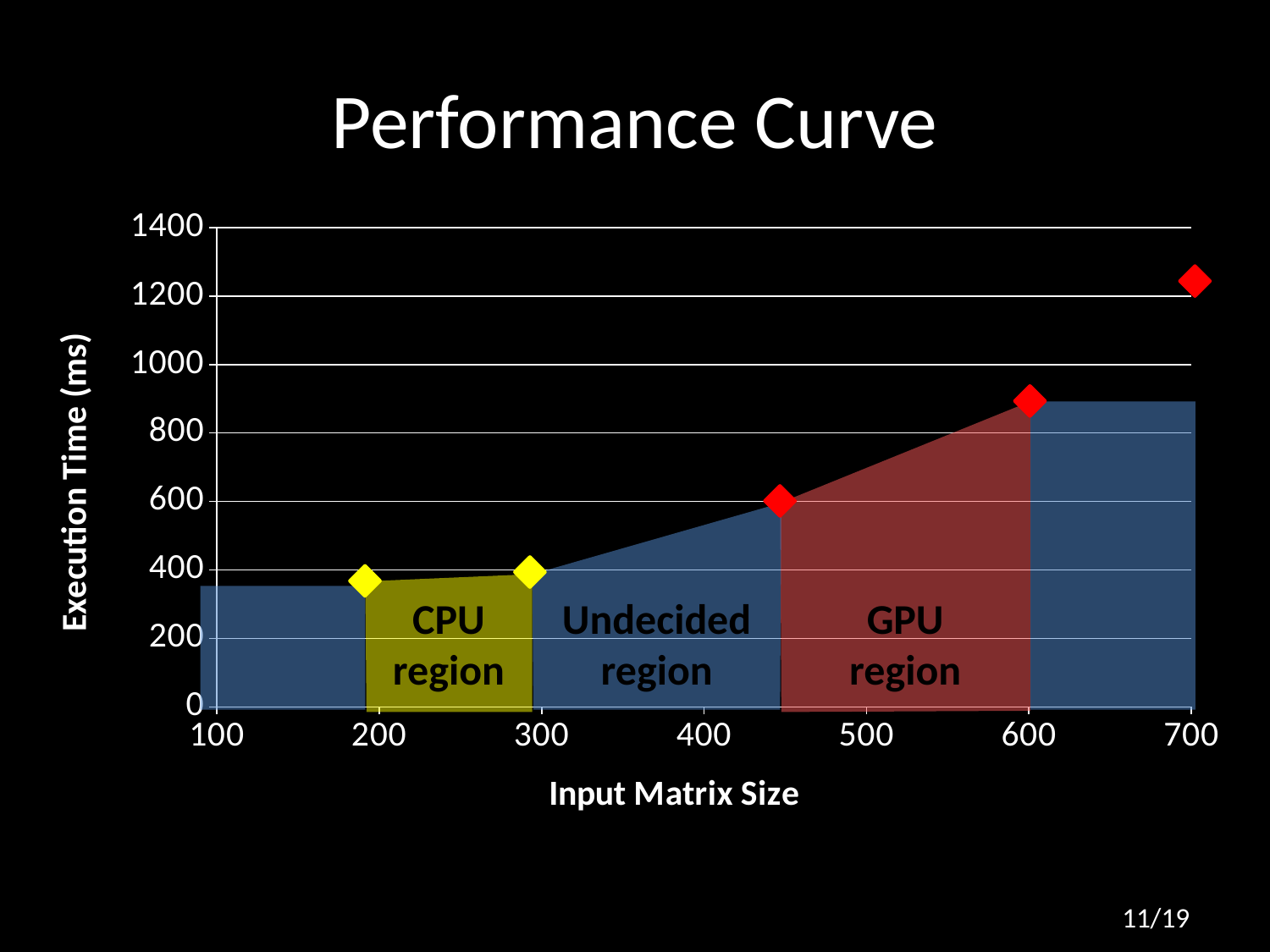

# Performance Curve

### Chart

| Category |  |
|---|---|

CPU
region
Undecided
region
GPU
region
11/19